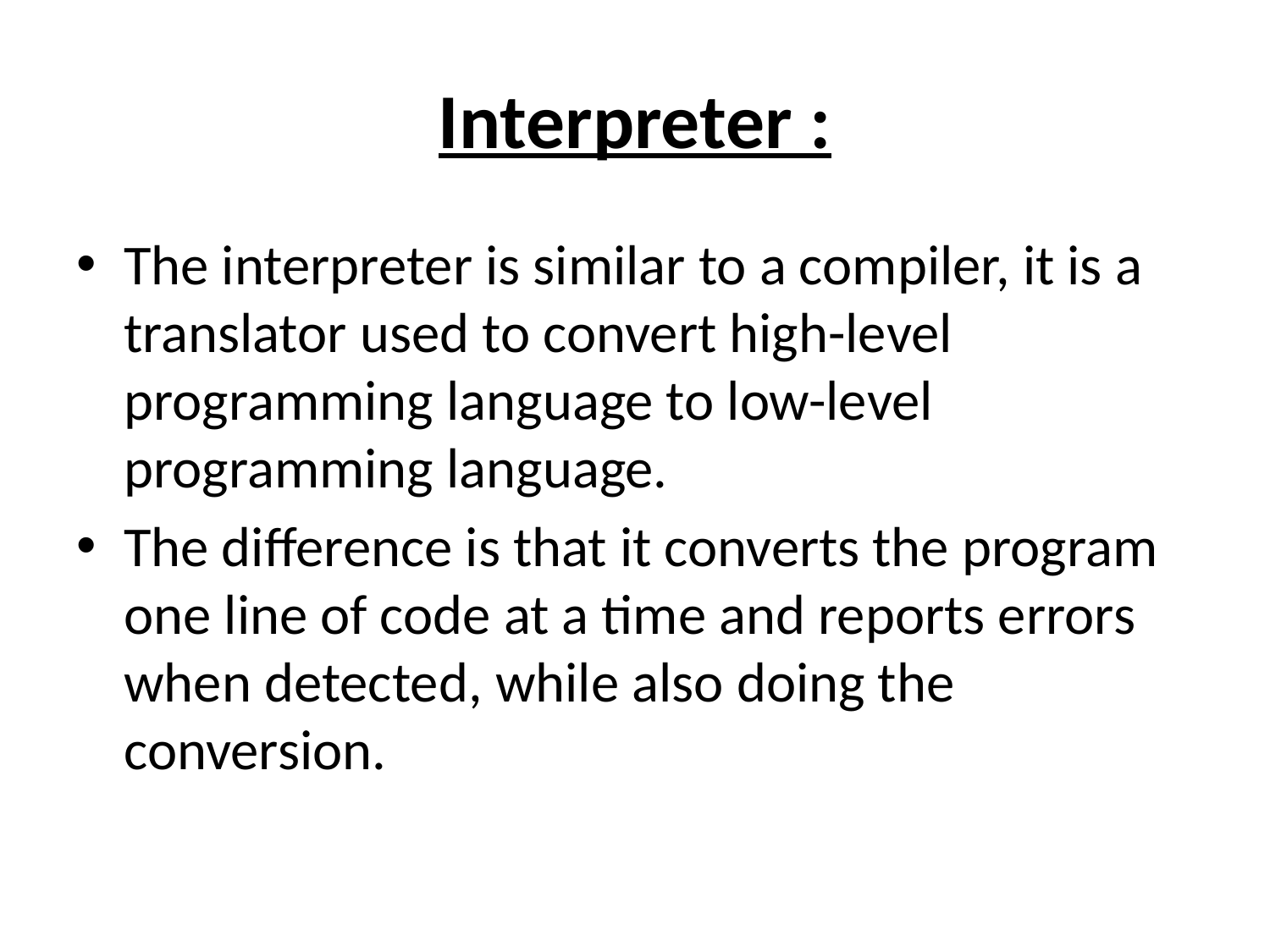

# Interpreter :
The interpreter is similar to a compiler, it is a translator used to convert high-level programming language to low-level programming language.
The difference is that it converts the program one line of code at a time and reports errors when detected, while also doing the conversion.